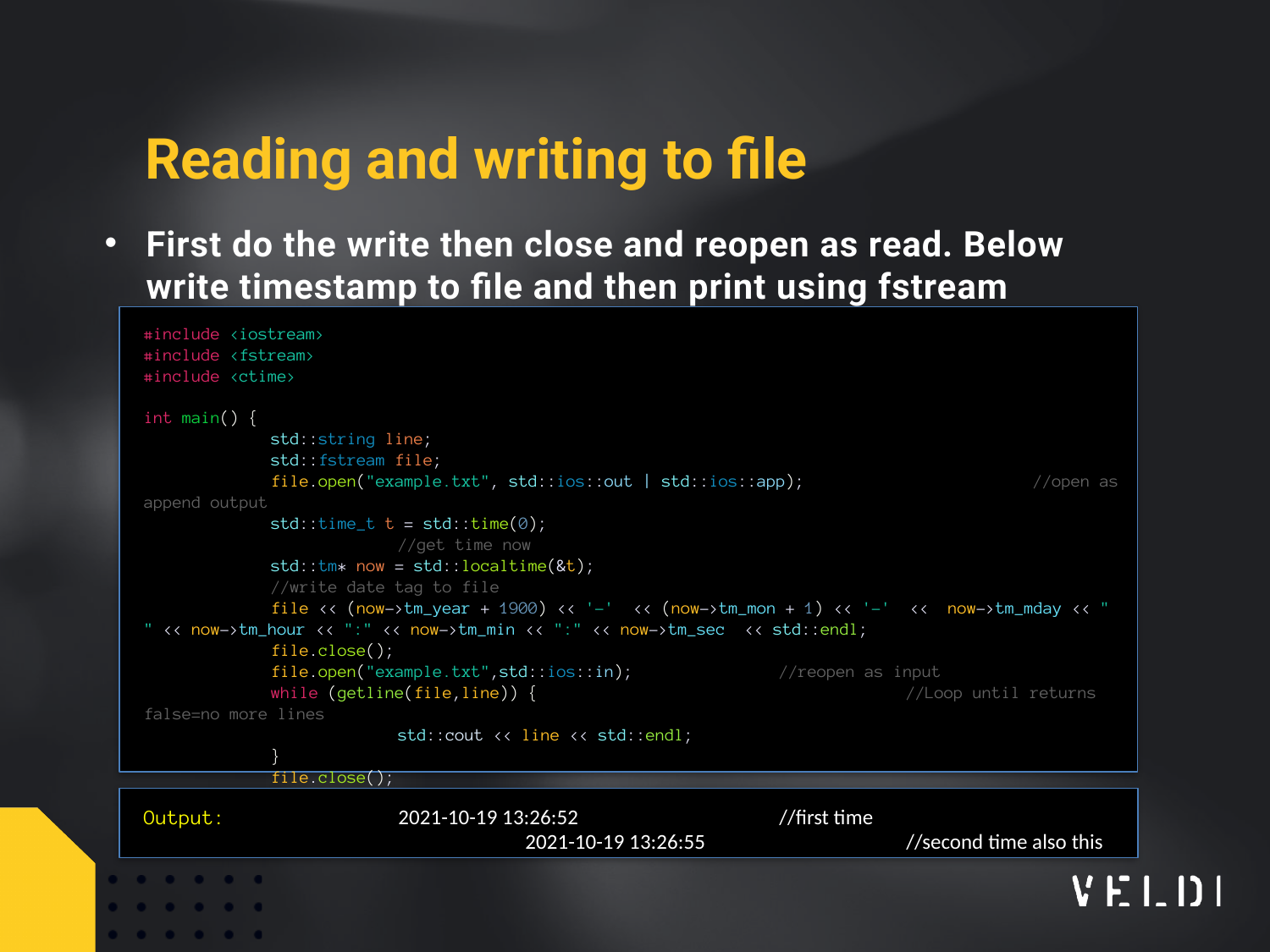

Reading and writing to file
First do the write then close and reopen as read. Below write timestamp to file and then print using fstream
#include <iostream>
#include <fstream>
#include <ctime>

int main() {
	std::string line;
	std::fstream file;
	file.open("example.txt", std::ios::out | std::ios::app);		//open as append output
	std::time_t t = std::time(0);   						//get time now
	std::tm* now = std::localtime(&t);
	//write date tag to file
	file << (now->tm_year + 1900) << '-'  << (now->tm_mon + 1) << '-'  <<  now->tm_mday << " " << now->tm_hour << ":" << now->tm_min << ":" << now->tm_sec  << std::endl;
	file.close();
	file.open("example.txt",std::ios::in);		//reopen as input
	while (getline(file,line)) {			//Loop until returns false=no more lines
		std::cout << line << std::endl;
	}
	file.close();
	return 0;
}
Output:	 	2021-10-19 13:26:52		//first time
			2021-10-19 13:26:55		//second time also this